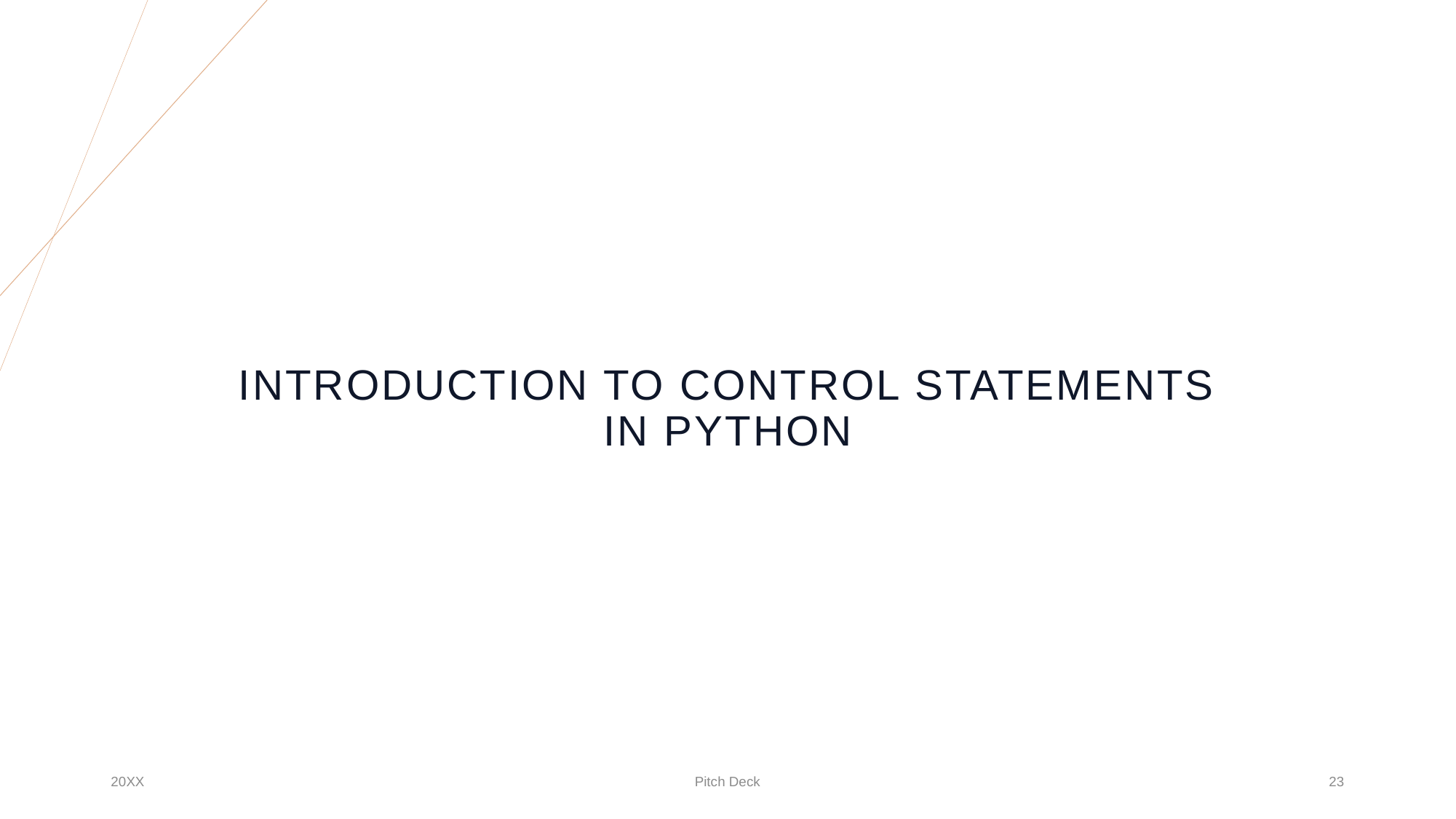

# Introduction to Control Statements in Python
20XX
Pitch Deck
23